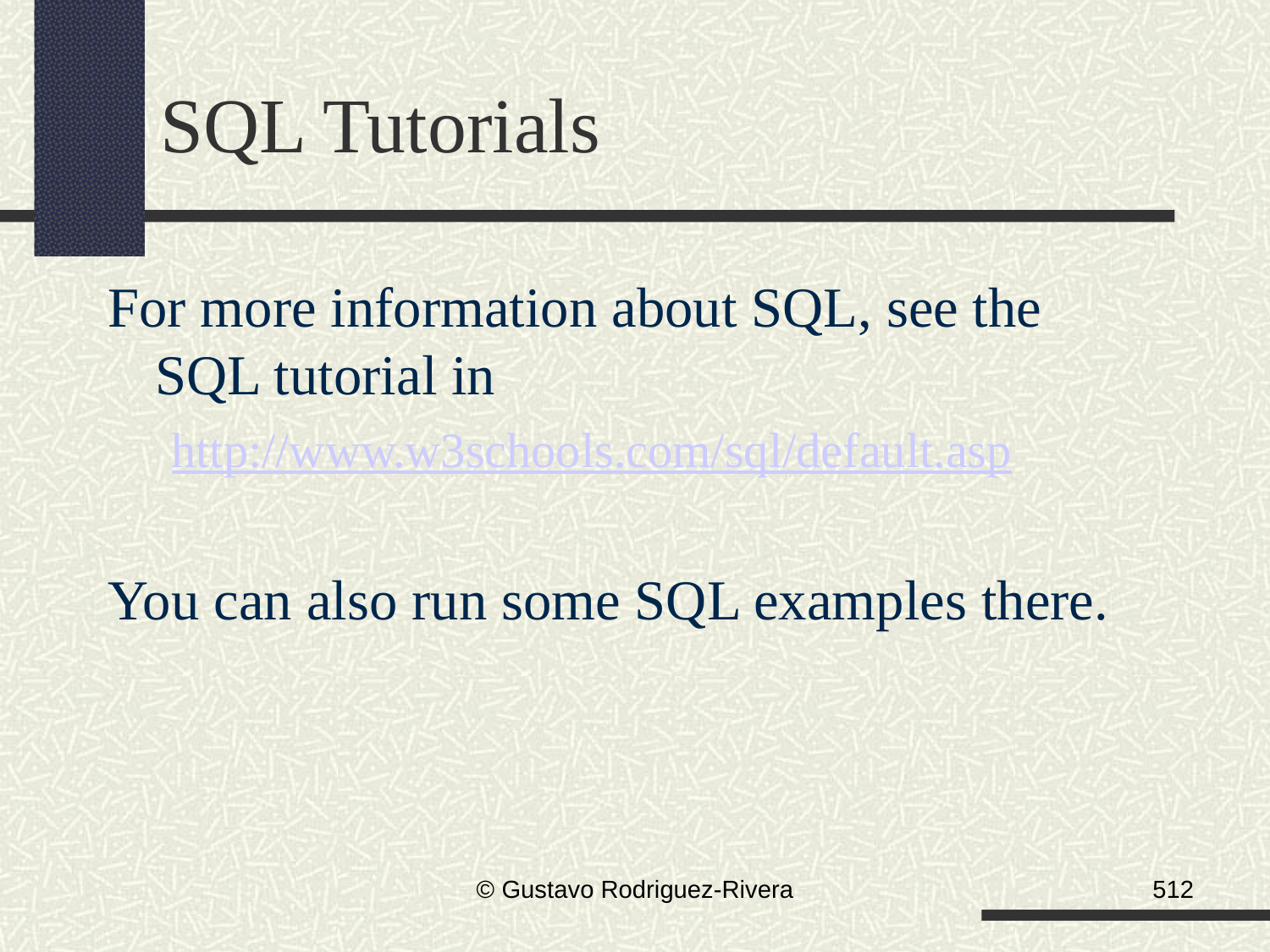

SQL Tutorials
For more information about SQL, see the SQL tutorial in
http://www.w3schools.com/sql/default.asp

You can also run some SQL examples there.
© Gustavo Rodriguez-Rivera
512